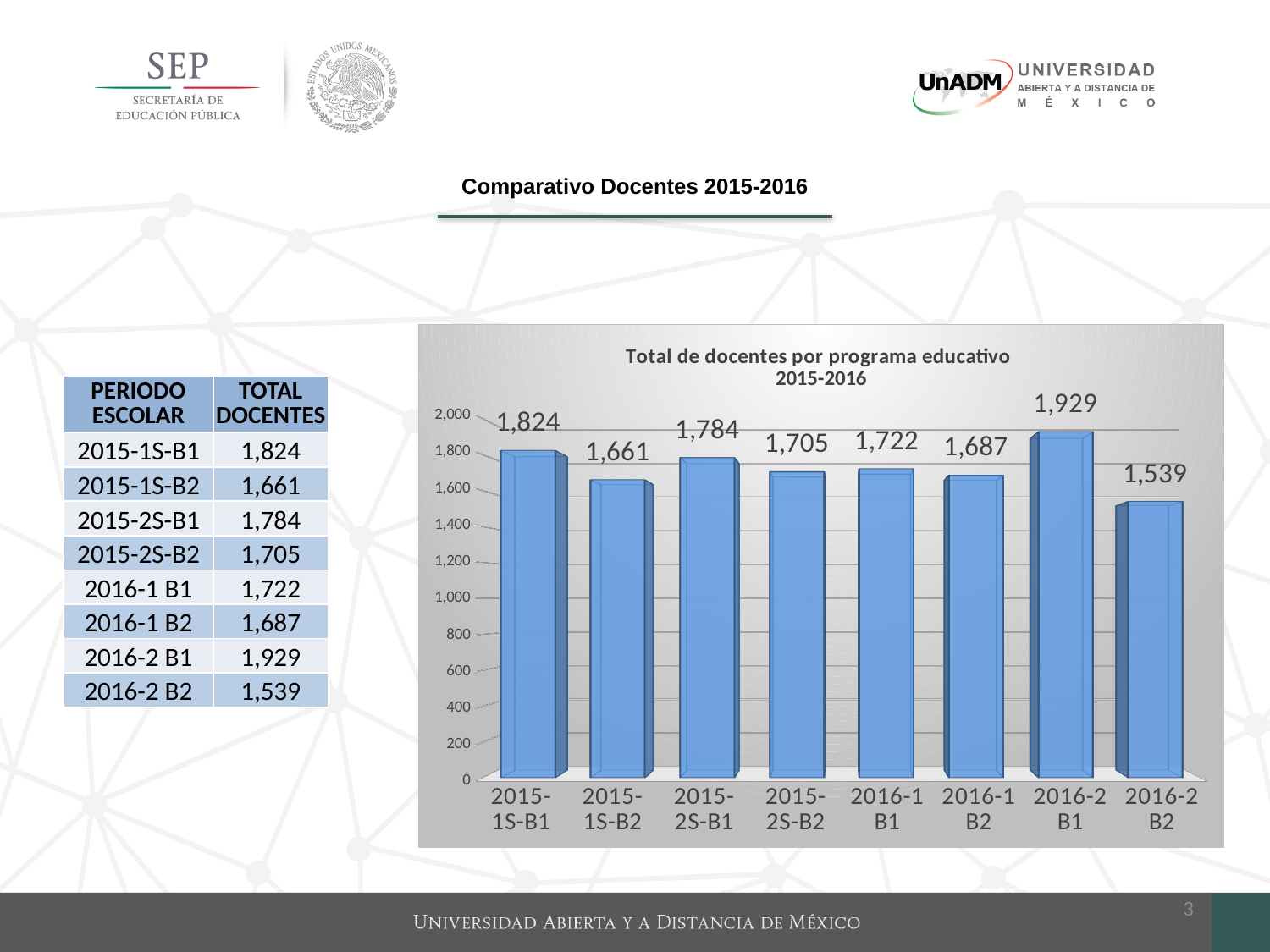

# Comparativo Docentes 2015-2016

[unsupported chart]

| PERIODO ESCOLAR | TOTAL DOCENTES |
| --- | --- |
| 2015-1S-B1 | 1,824 |
| 2015-1S-B2 | 1,661 |
| 2015-2S-B1 | 1,784 |
| 2015-2S-B2 | 1,705 |
| 2016-1 B1 | 1,722 |
| 2016-1 B2 | 1,687 |
| 2016-2 B1 | 1,929 |
| 2016-2 B2 | 1,539 |
3